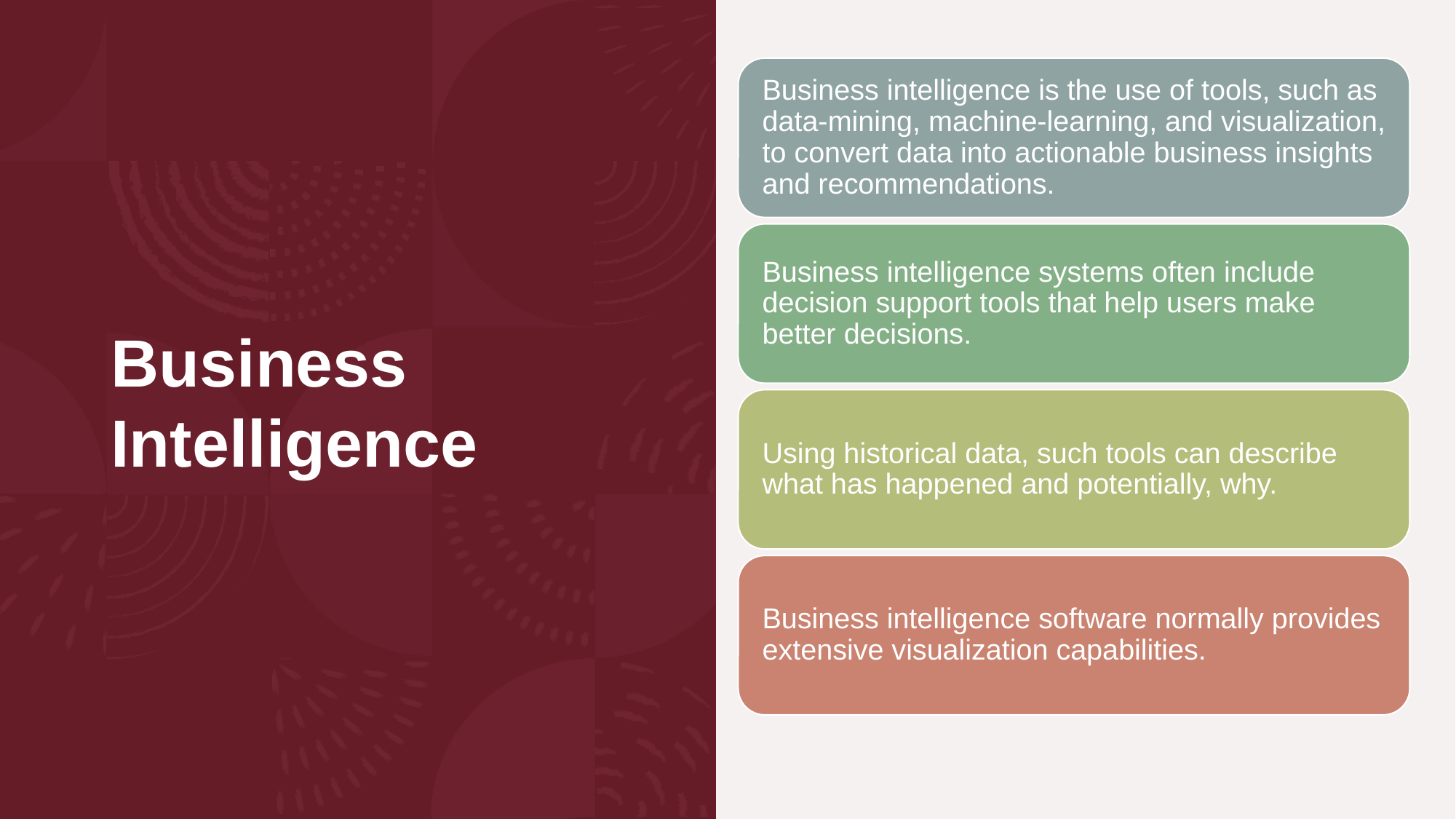

Business intelligence is the use of tools, such as data-mining, machine-learning, and visualization, to convert data into actionable business insights and recommendations.
Business intelligence systems often include decision support tools that help users make better decisions.
Using historical data, such tools can describe what has happened and potentially, why.
Business intelligence software normally provides extensive visualization capabilities.
# Business Intelligence